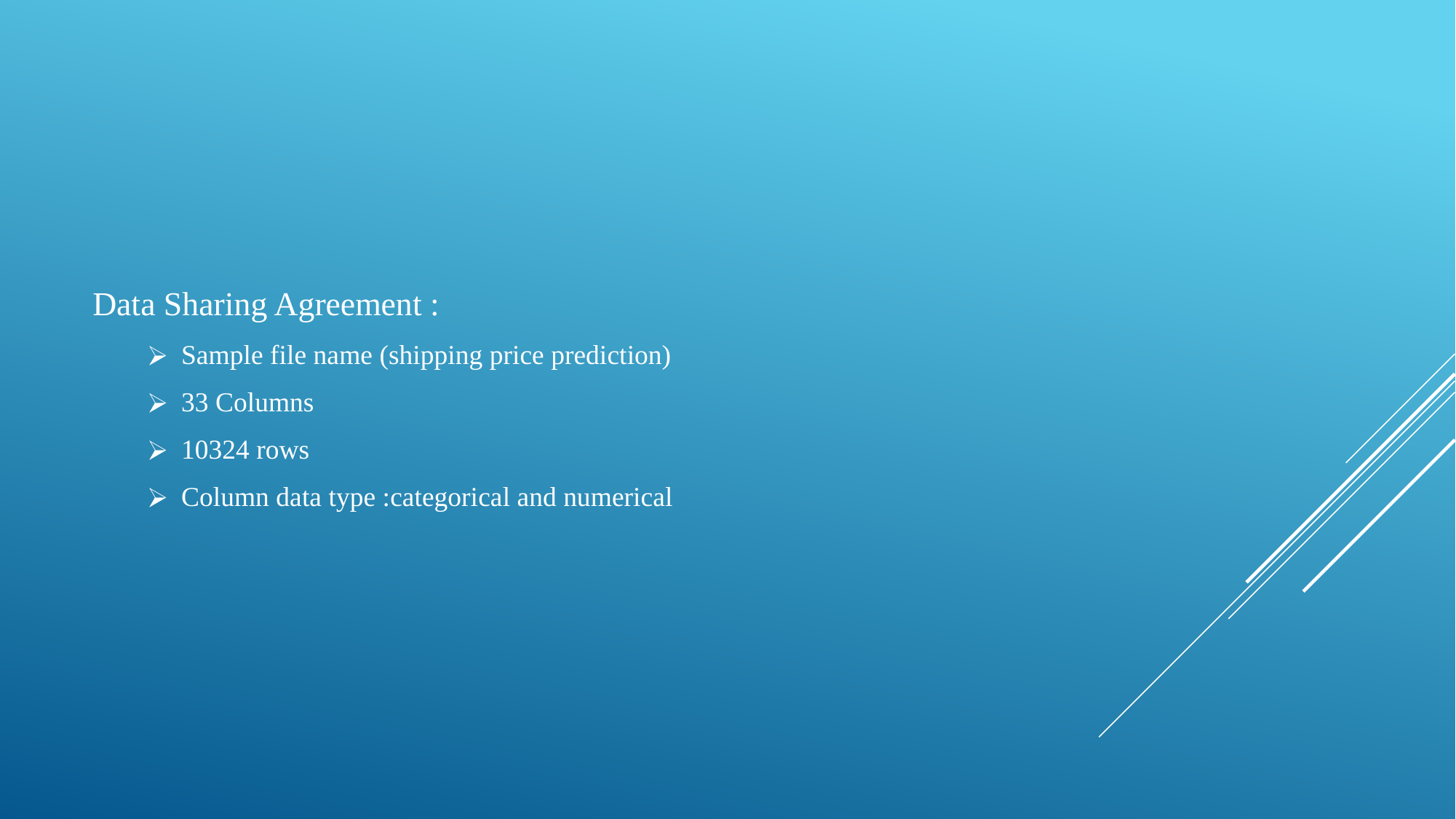

Data Sharing Agreement :
Sample file name (shipping price prediction)
33 Columns
10324 rows
Column data type :categorical and numerical